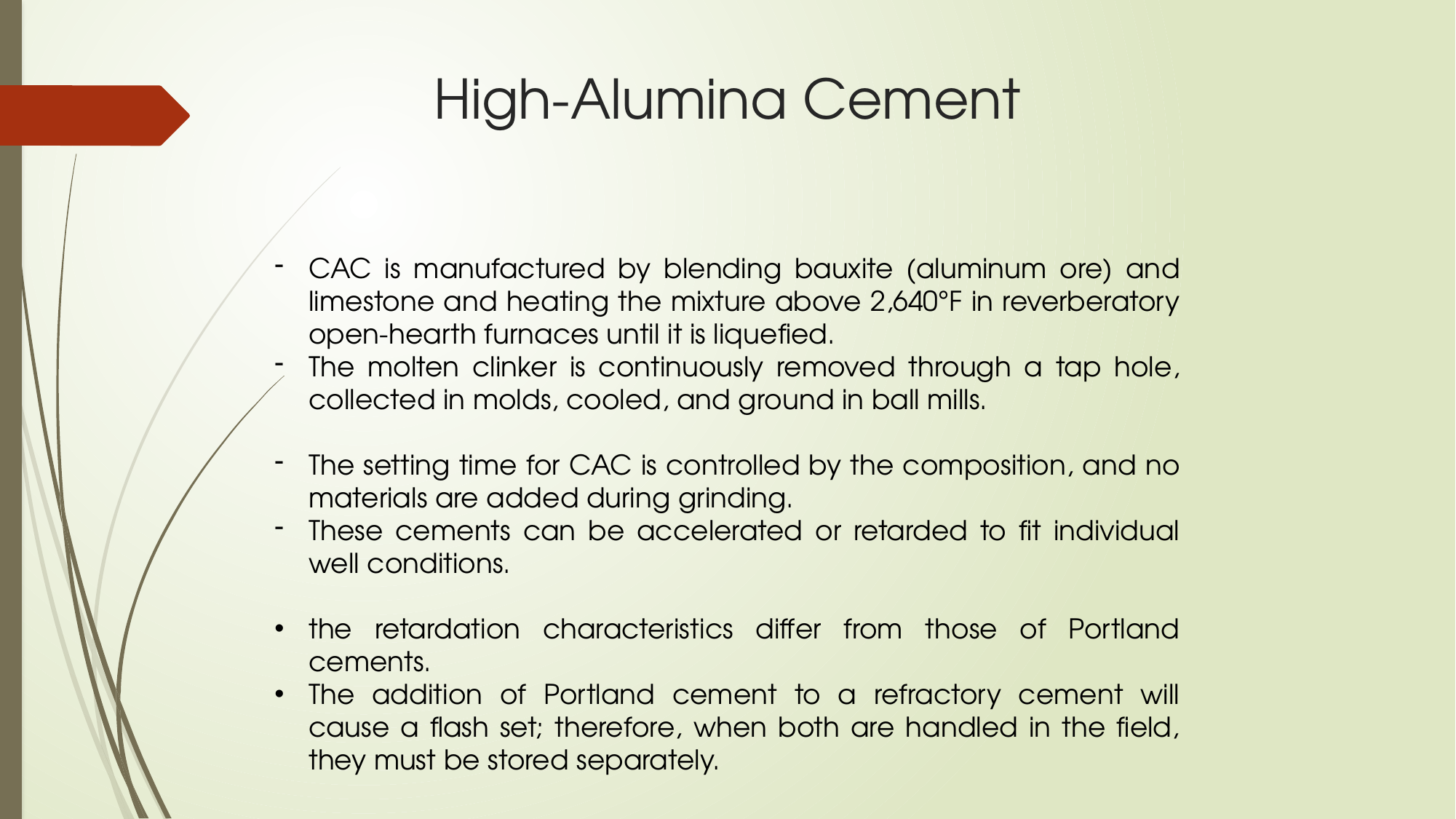

# High-Alumina Cement

CAC is manufactured by blending bauxite (aluminum ore) and limestone and heating the mixture above 2,640°F in reverberatory open-hearth furnaces until it is liquefied.
The molten clinker is continuously removed through a tap hole, collected in molds, cooled, and ground in ball mills.

The setting time for CAC is controlled by the composition, and no materials are added during grinding.
These cements can be accelerated or retarded to fit individual well conditions.

the retardation characteristics differ from those of Portland cements.
The addition of Portland cement to a refractory cement will cause a flash set; therefore, when both are handled in the field, they must be stored separately.